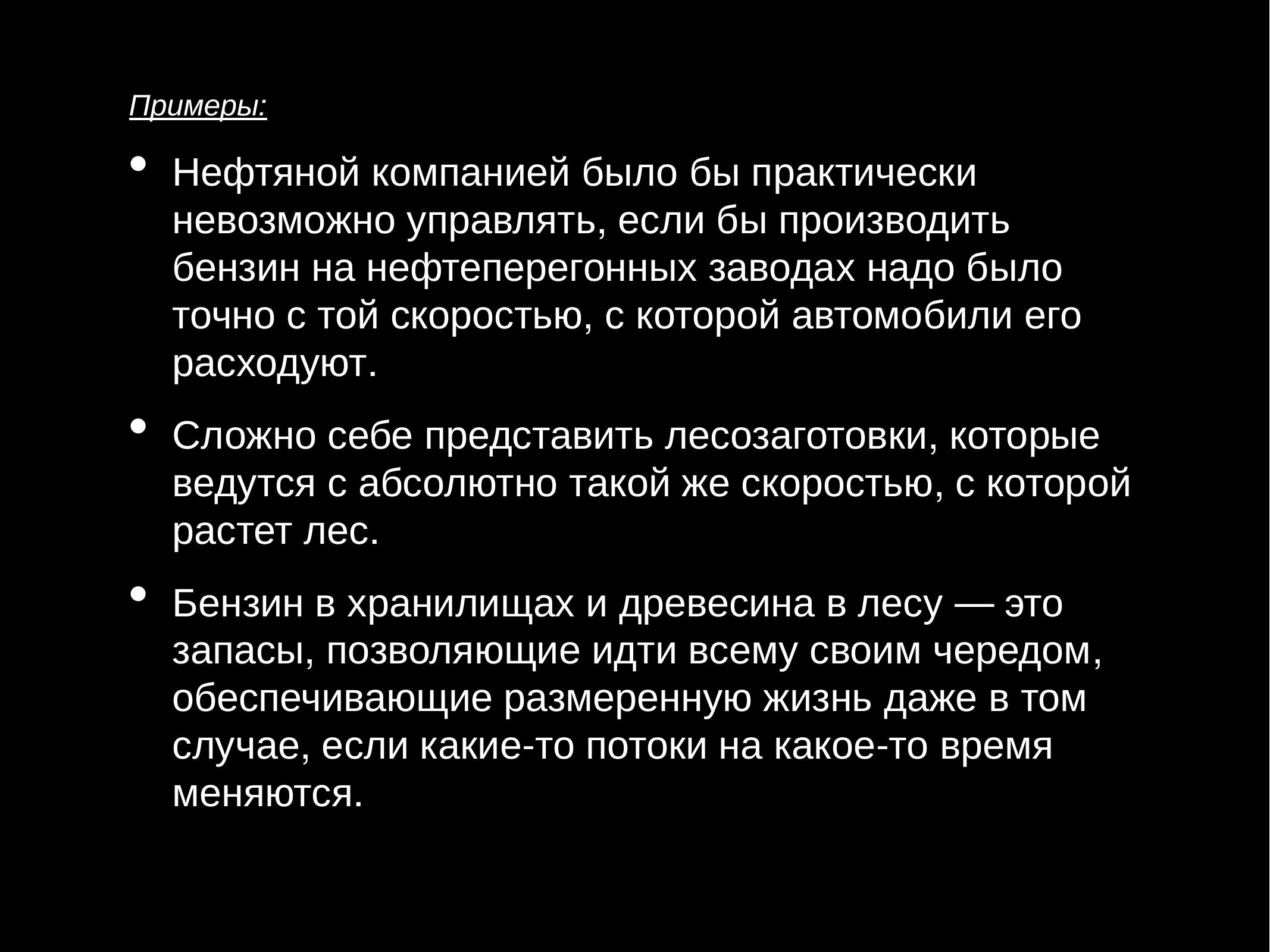

46
Примеры:
Нефтяной компанией было бы практически невозможно управлять, если бы производить бензин на нефтеперегонных заводах надо было точно с той скоростью, с которой автомобили его расходуют.
Сложно себе представить лесозаготовки, которые ведутся с абсолютно такой же скоростью, с которой растет лес.
Бензин в хранилищах и древесина в лесу — это запасы, позволяющие идти всему своим чередом, обеспечивающие размеренную жизнь даже в том случае, если какие-то потоки на какое-то время меняются.